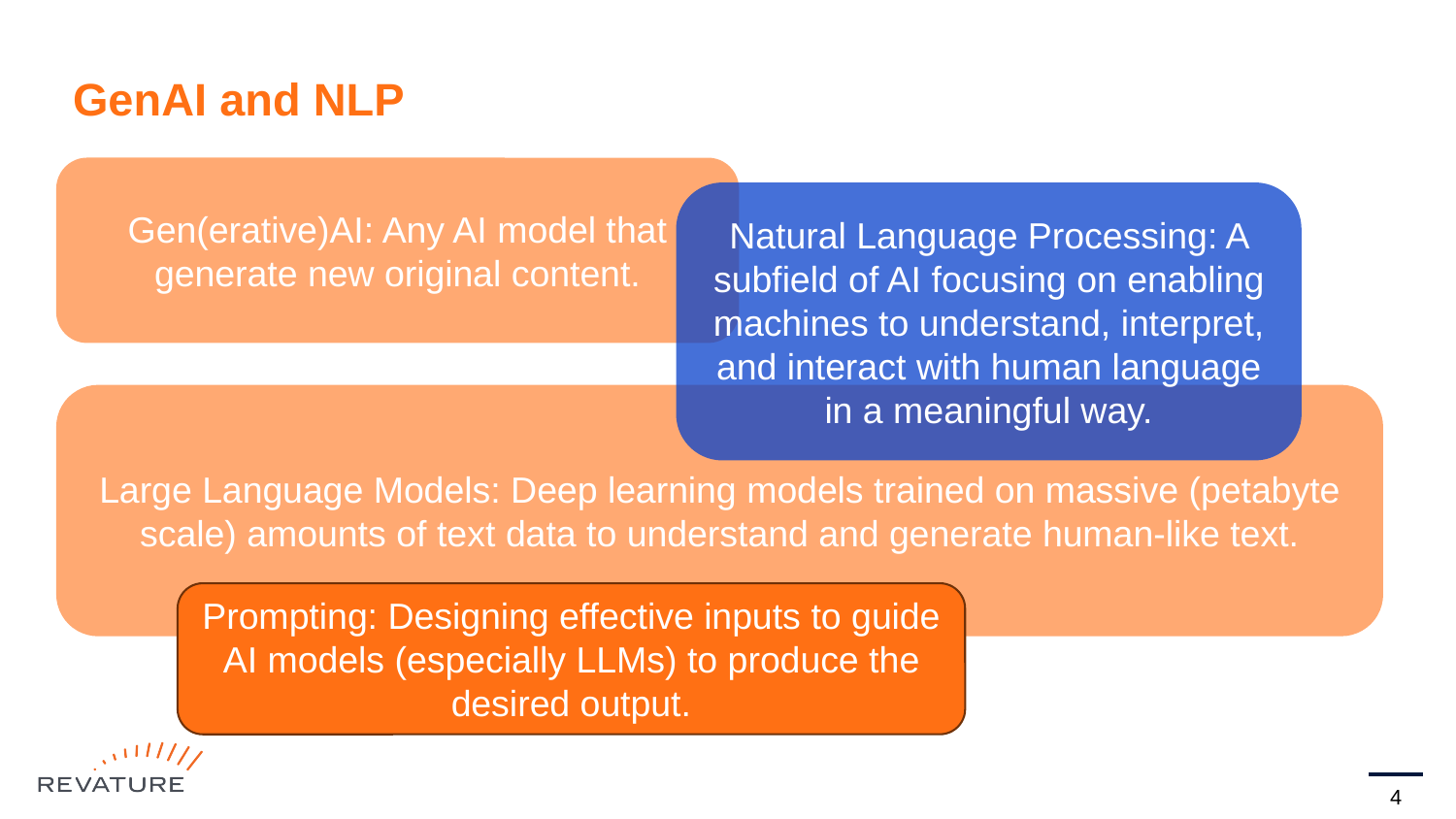

# GenAI and NLP
Gen(erative)AI: Any AI model that generate new original content.
Natural Language Processing: A subfield of AI focusing on enabling machines to understand, interpret, and interact with human language in a meaningful way.
Large Language Models: Deep learning models trained on massive (petabyte scale) amounts of text data to understand and generate human-like text.
Prompting: Designing effective inputs to guide AI models (especially LLMs) to produce the desired output.